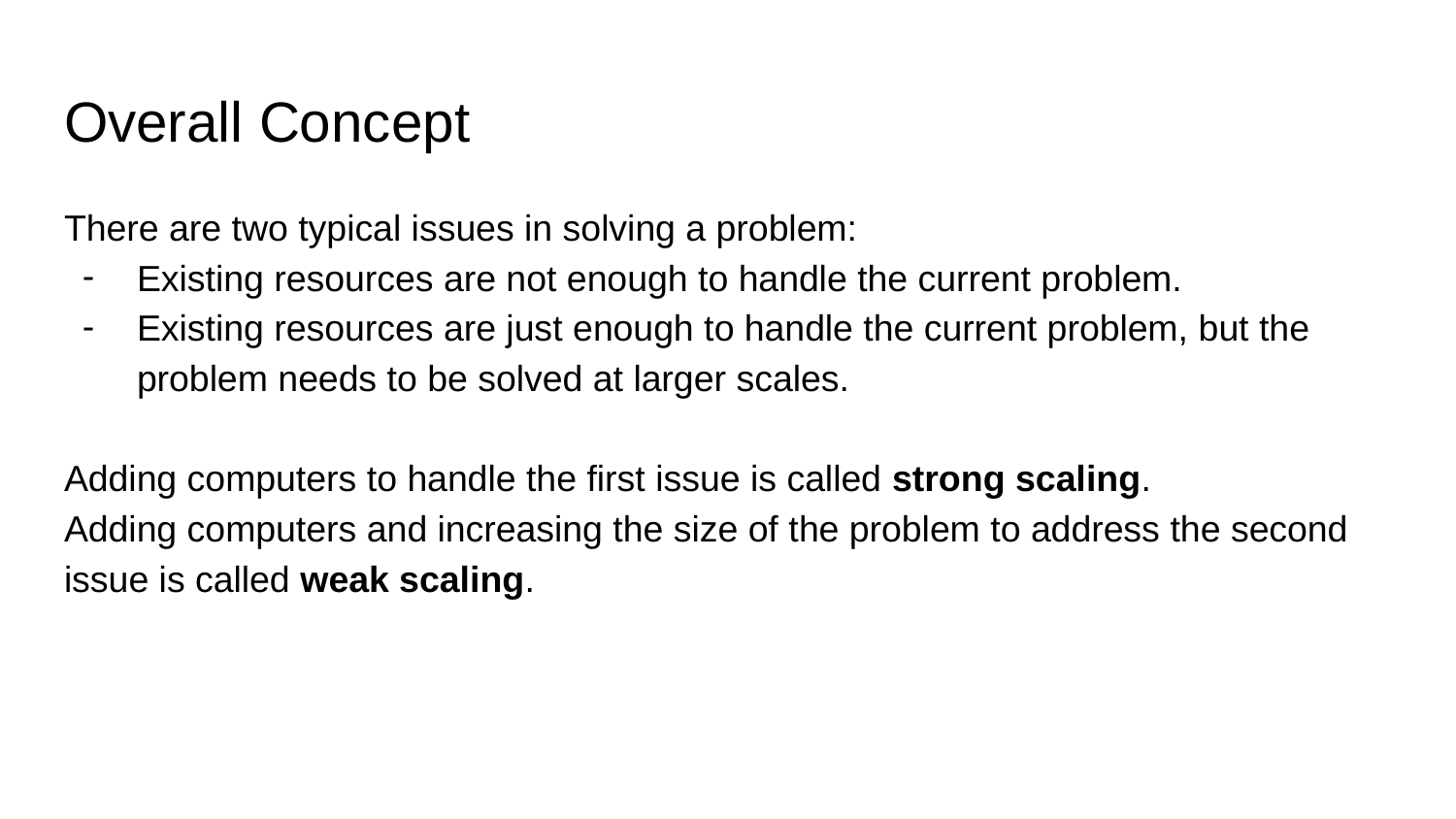

# Overall Concept
There are two typical issues in solving a problem:
Existing resources are not enough to handle the current problem.
Existing resources are just enough to handle the current problem, but the problem needs to be solved at larger scales.

Adding computers to handle the first issue is called strong scaling.
Adding computers and increasing the size of the problem to address the second issue is called weak scaling.